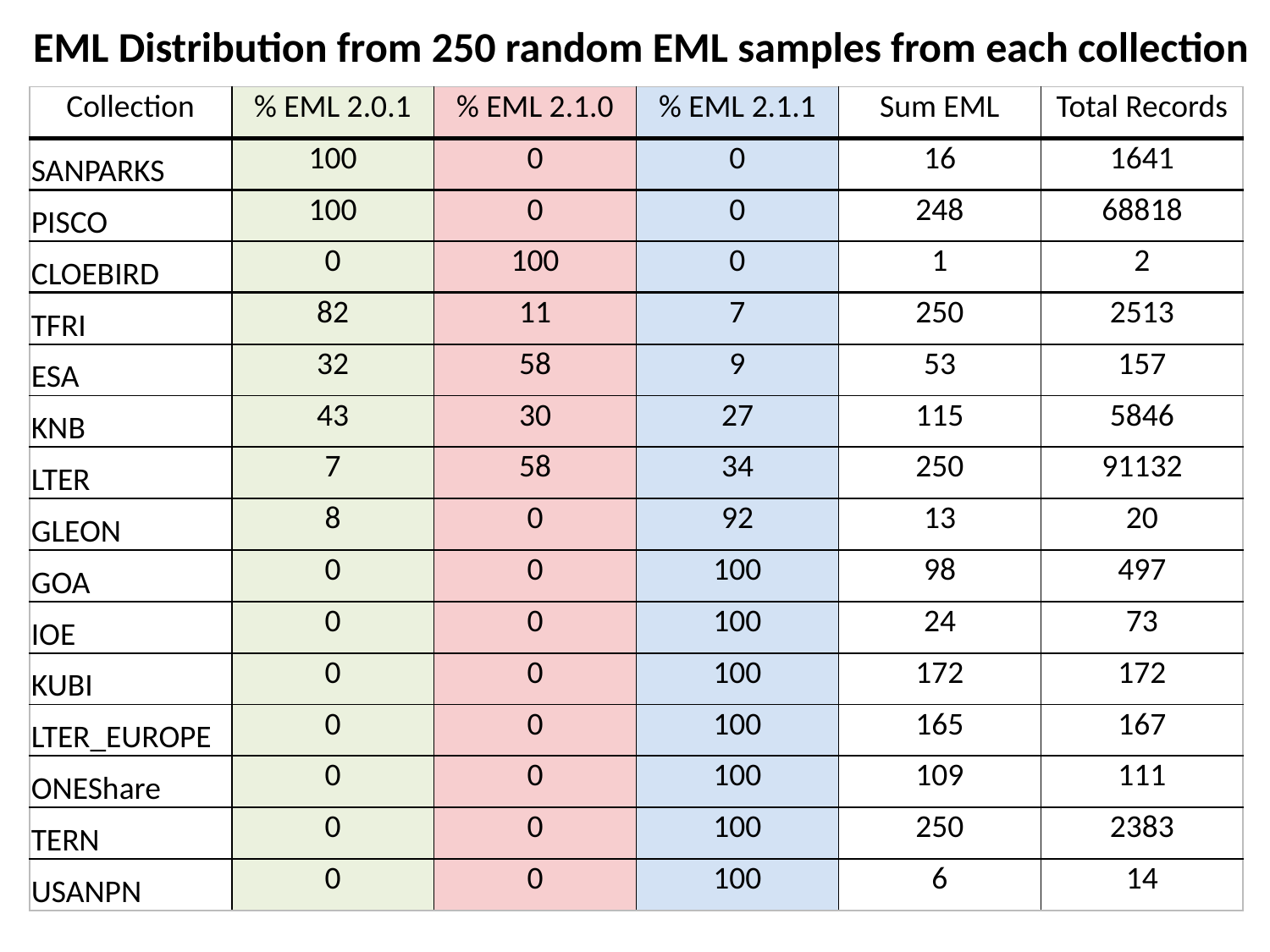

EML Distribution from 250 random EML samples from each collection
| Collection | % EML 2.0.1 | % EML 2.1.0 | % EML 2.1.1 | Sum EML | Total Records |
| --- | --- | --- | --- | --- | --- |
| SANPARKS | 100 | 0 | 0 | 16 | 1641 |
| PISCO | 100 | 0 | 0 | 248 | 68818 |
| CLOEBIRD | 0 | 100 | 0 | 1 | 2 |
| TFRI | 82 | 11 | 7 | 250 | 2513 |
| ESA | 32 | 58 | 9 | 53 | 157 |
| KNB | 43 | 30 | 27 | 115 | 5846 |
| LTER | 7 | 58 | 34 | 250 | 91132 |
| GLEON | 8 | 0 | 92 | 13 | 20 |
| GOA | 0 | 0 | 100 | 98 | 497 |
| IOE | 0 | 0 | 100 | 24 | 73 |
| KUBI | 0 | 0 | 100 | 172 | 172 |
| LTER\_EUROPE | 0 | 0 | 100 | 165 | 167 |
| ONEShare | 0 | 0 | 100 | 109 | 111 |
| TERN | 0 | 0 | 100 | 250 | 2383 |
| USANPN | 0 | 0 | 100 | 6 | 14 |